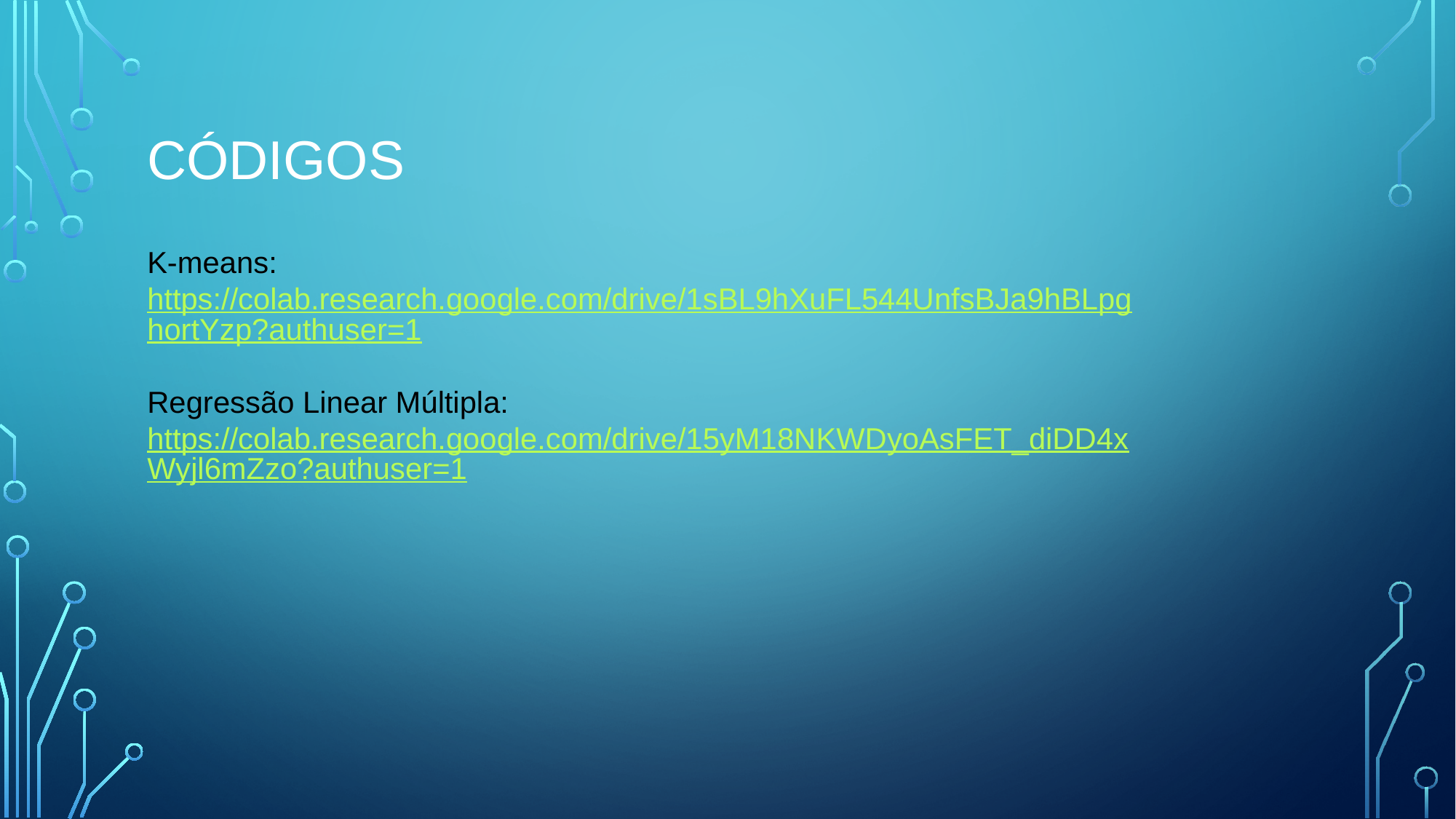

# CÓDIGOS
K-means:
https://colab.research.google.com/drive/1sBL9hXuFL544UnfsBJa9hBLpghortYzp?authuser=1

Regressão Linear Múltipla:
https://colab.research.google.com/drive/15yM18NKWDyoAsFET_diDD4xWyjl6mZzo?authuser=1